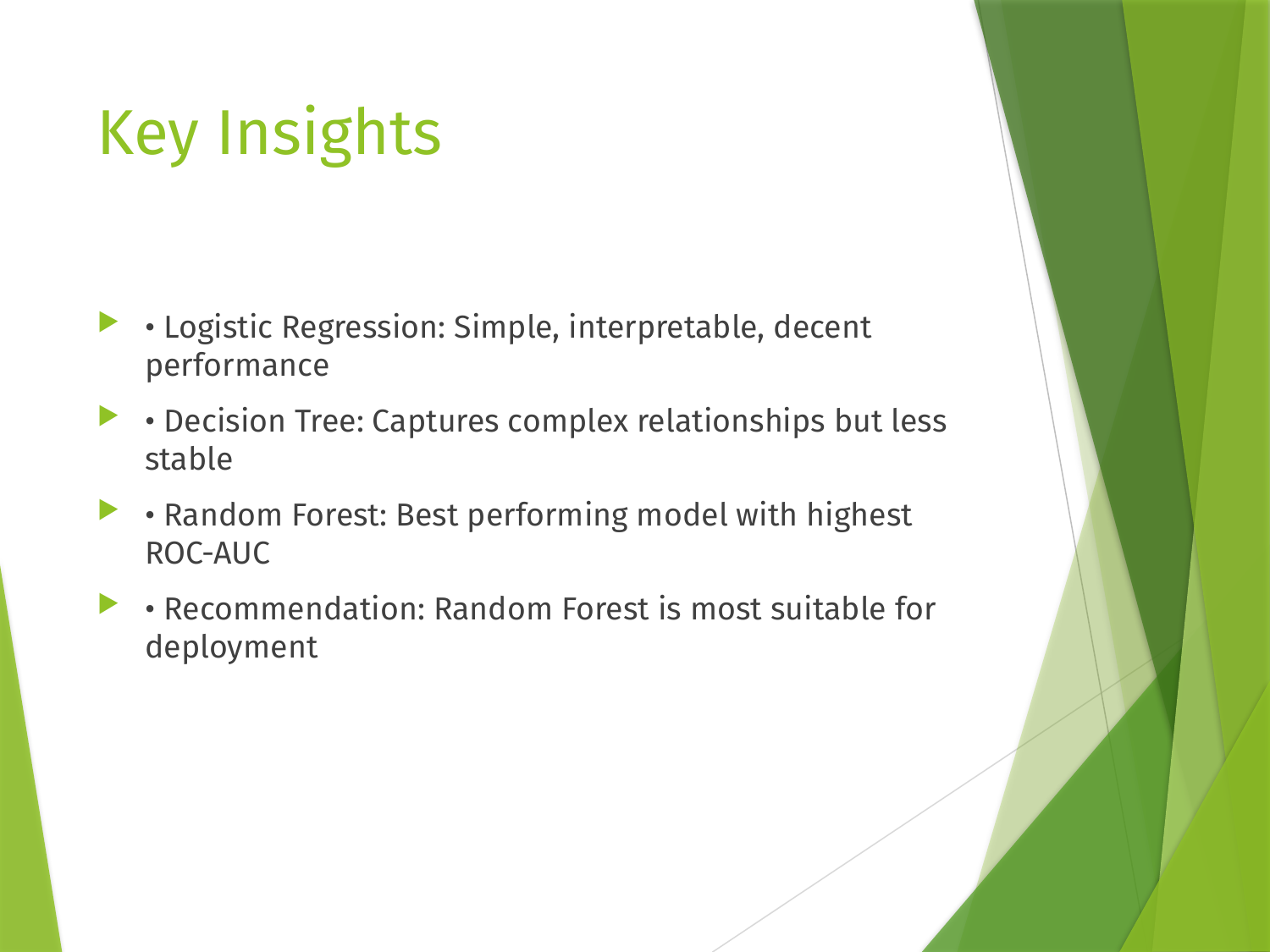

# Key Insights
• Logistic Regression: Simple, interpretable, decent performance
• Decision Tree: Captures complex relationships but less stable
• Random Forest: Best performing model with highest ROC-AUC
• Recommendation: Random Forest is most suitable for deployment